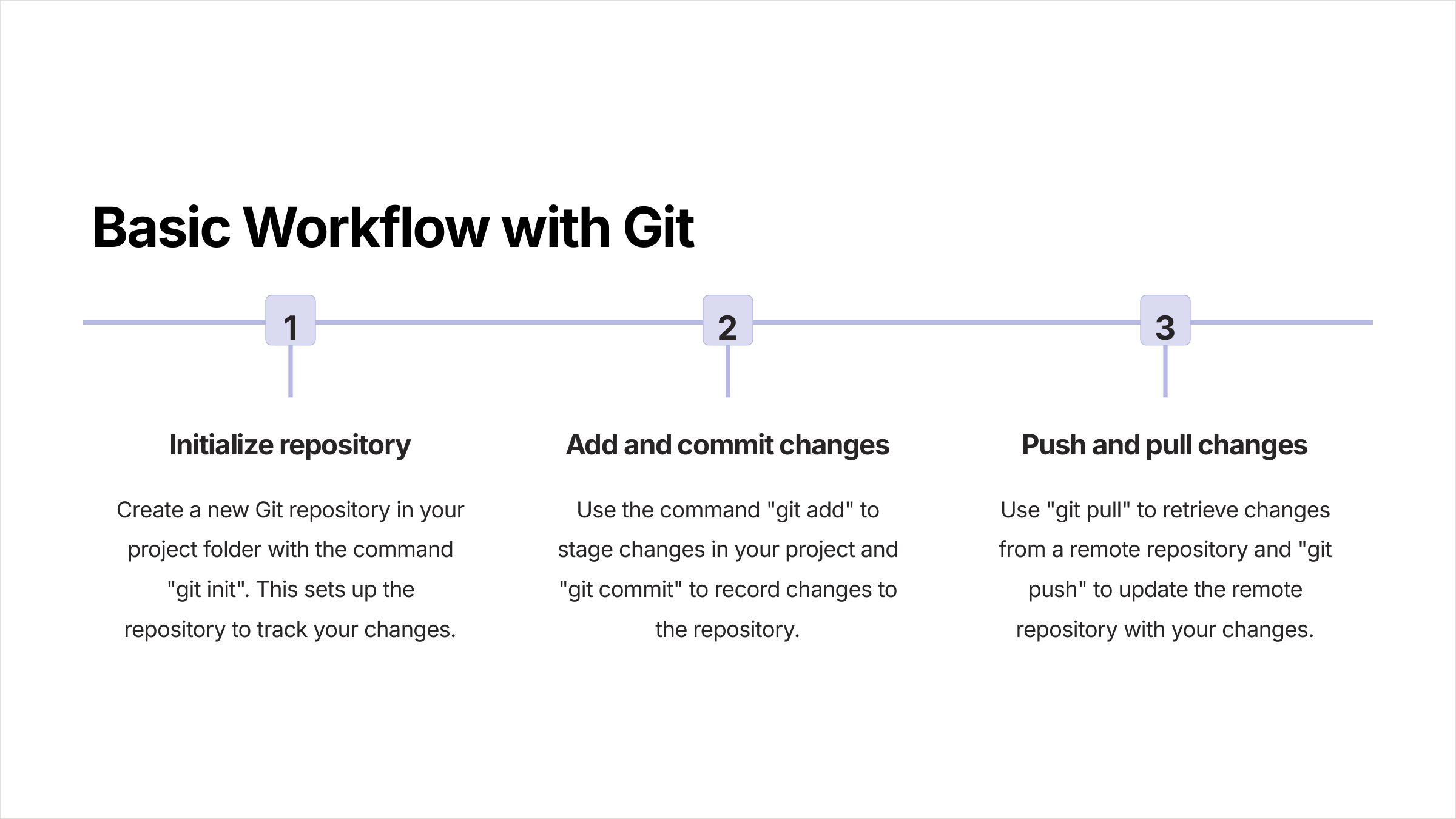

Basic Workflow with Git

1
2
3

Initialize repository
Add and commit changes
Push and pull changes
Create a new Git repository in your project folder with the command "git init". This sets up the repository to track your changes.
Use the command "git add" to stage changes in your project and "git commit" to record changes to the repository.
Use "git pull" to retrieve changes from a remote repository and "git push" to update the remote repository with your changes.